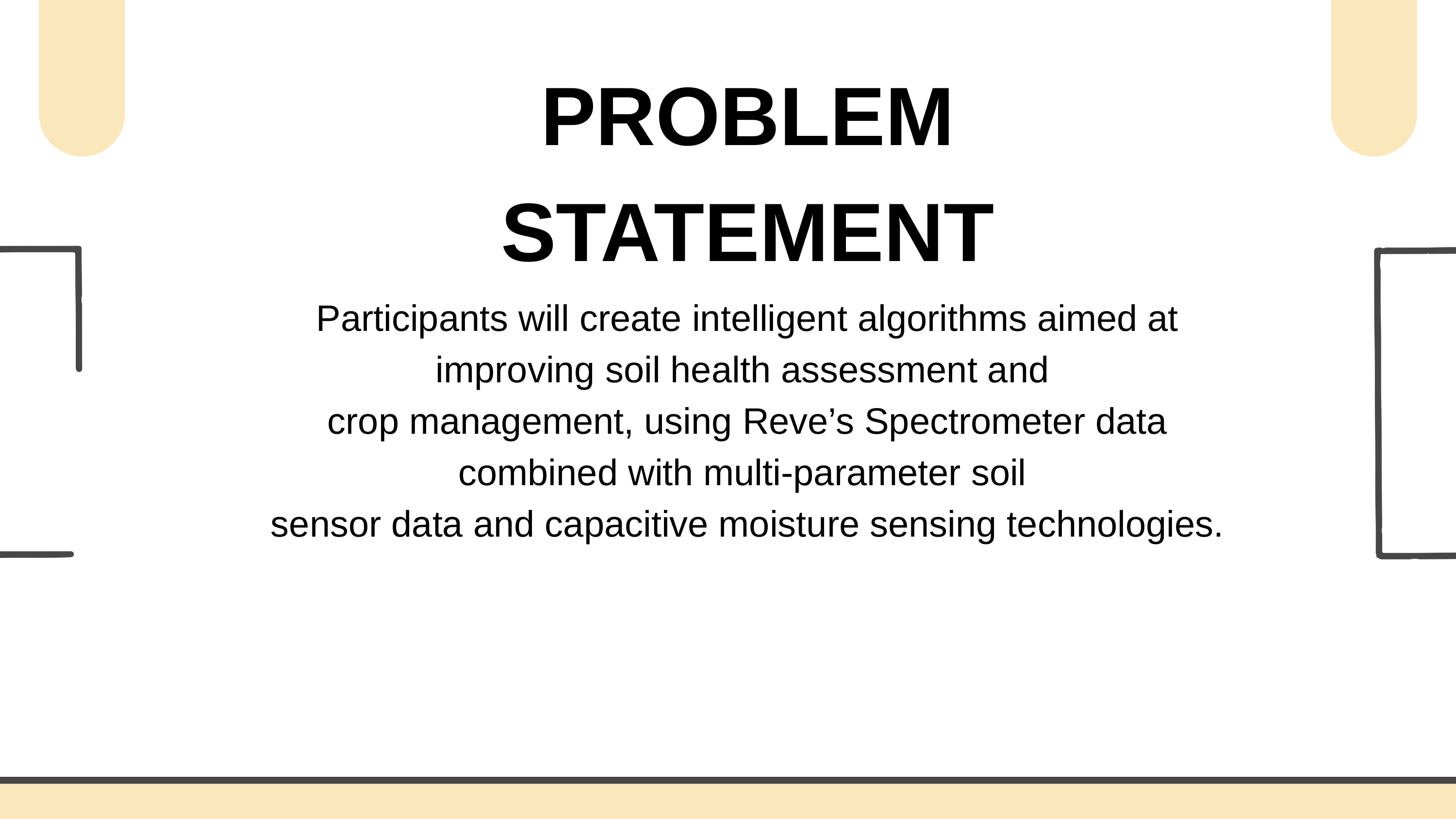

PROBLEM STATEMENT

Participants will create intelligent algorithms aimed at improving soil health assessment and
crop management, using Reve’s Spectrometer data combined with multi-parameter soil
sensor data and capacitive moisture sensing technologies.